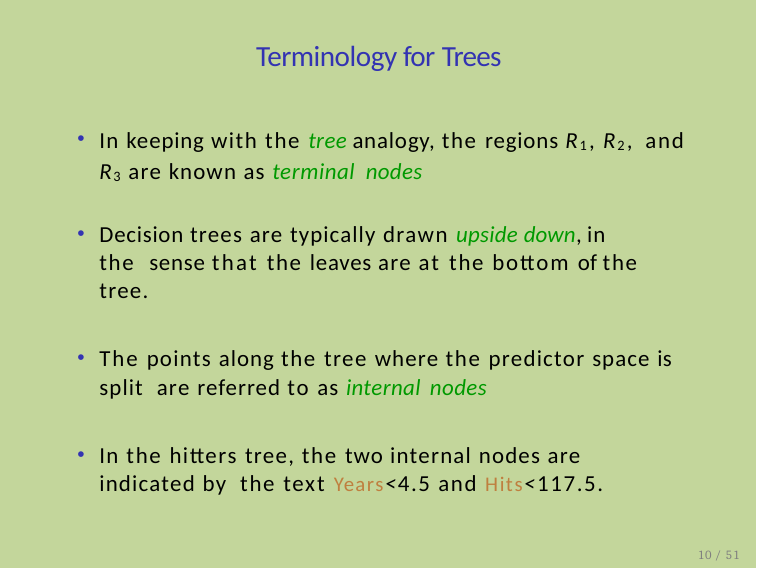

# Terminology for Trees
In keeping with the tree analogy, the regions R1, R2, and
R3 are known as terminal nodes

Decision trees are typically drawn upside down, in the  sense that the leaves are at the bottom of the tree.

The points along the tree where the predictor space is split  are referred to as internal nodes

In the hitters tree, the two internal nodes are indicated by  the text Years<4.5 and Hits<117.5.
10 / 51